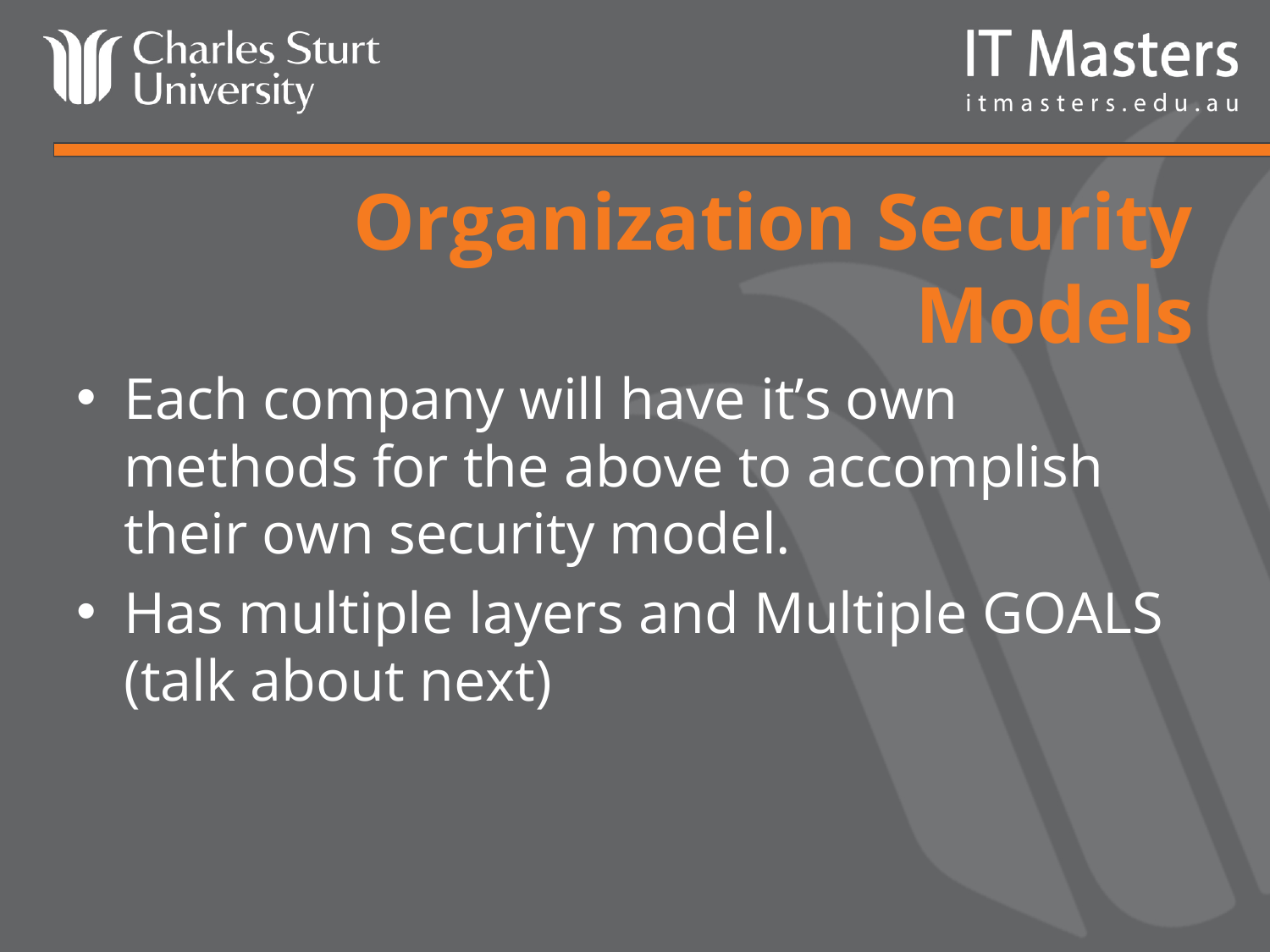

# Organization Security Models
Each company will have it’s own methods for the above to accomplish their own security model.
Has multiple layers and Multiple GOALS (talk about next)